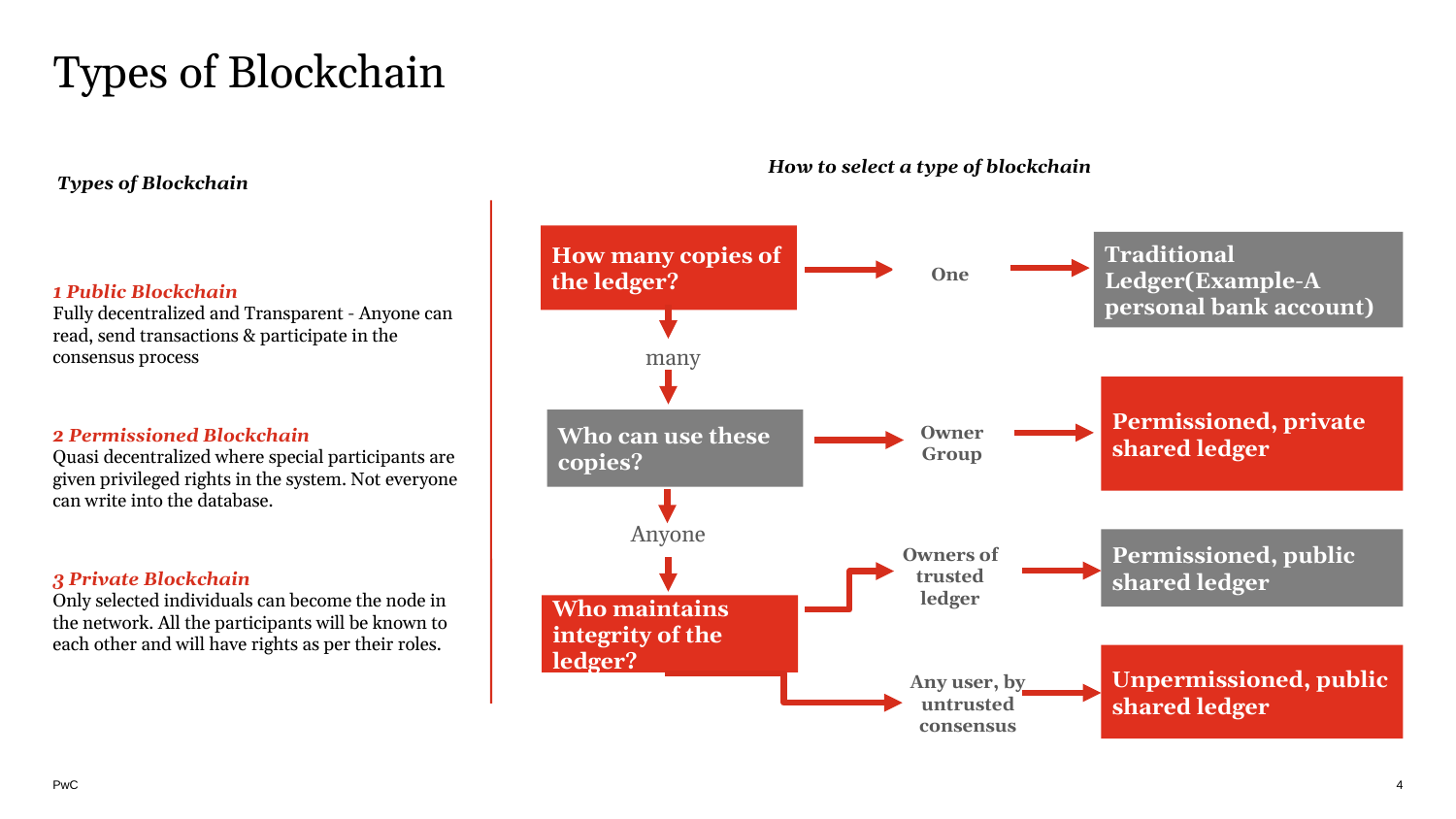

# Types of Blockchain
How to select a type of blockchain
Types of Blockchain
How many copies of the ledger?
many
Who can use these copies?
Anyone
Who maintains integrity of the ledger?
Traditional Ledger(Example-A personal bank account)
One
Permissioned, private shared ledger
Owner Group
Permissioned, public shared ledger
Owners of trusted ledger
Any user, by untrusted consensus
Unpermissioned, public shared ledger
1 Public Blockchain
Fully decentralized and Transparent - Anyone can read, send transactions & participate in the consensus process
2 Permissioned Blockchain
Quasi decentralized where special participants are given privileged rights in the system. Not everyone can write into the database.
3 Private Blockchain
Only selected individuals can become the node in the network. All the participants will be known to each other and will have rights as per their roles.
4